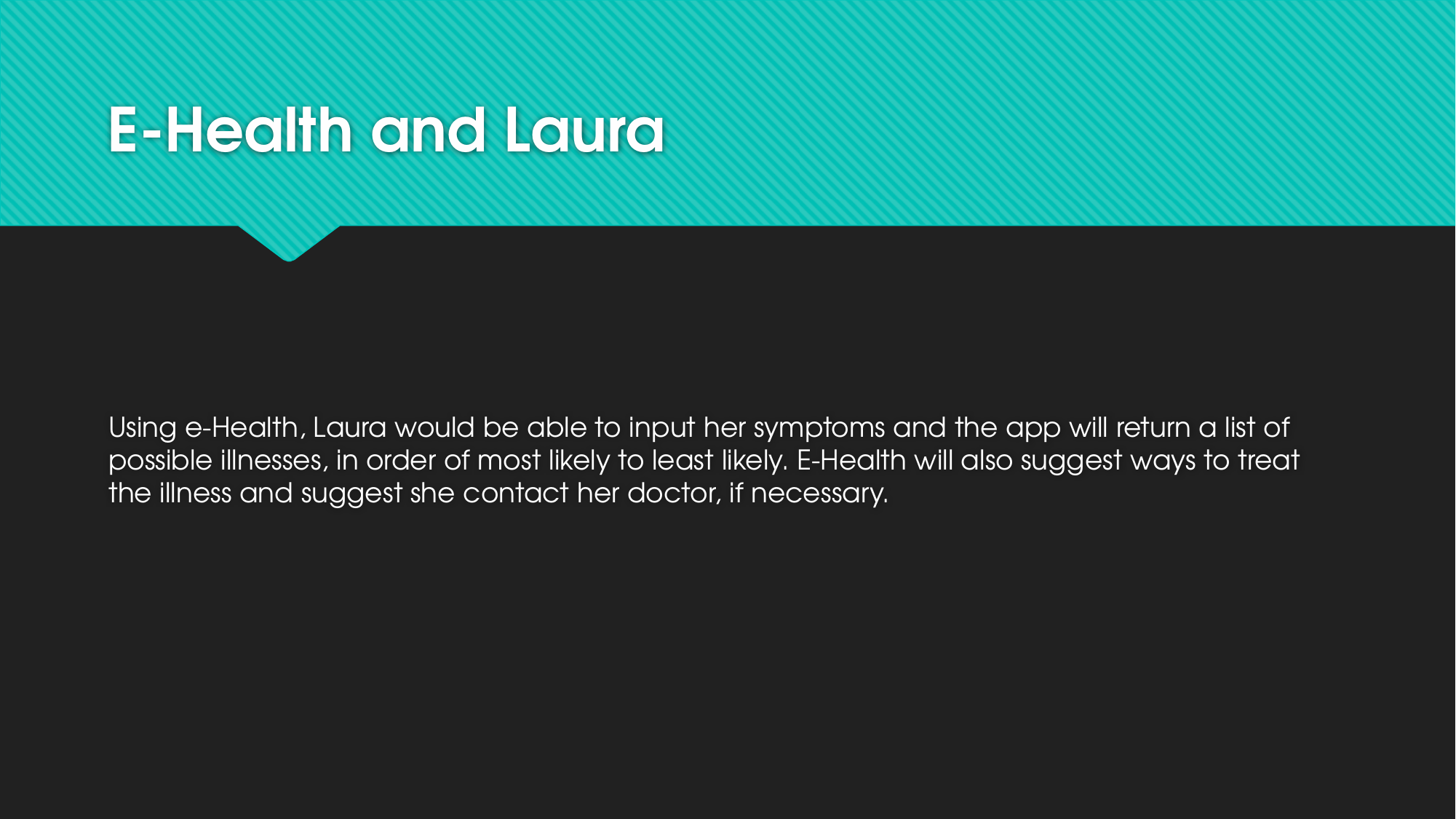

# E-Health and Laura
Using e-Health, Laura would be able to input her symptoms and the app will return a list of possible illnesses, in order of most likely to least likely. E-Health will also suggest ways to treat the illness and suggest she contact her doctor, if necessary.